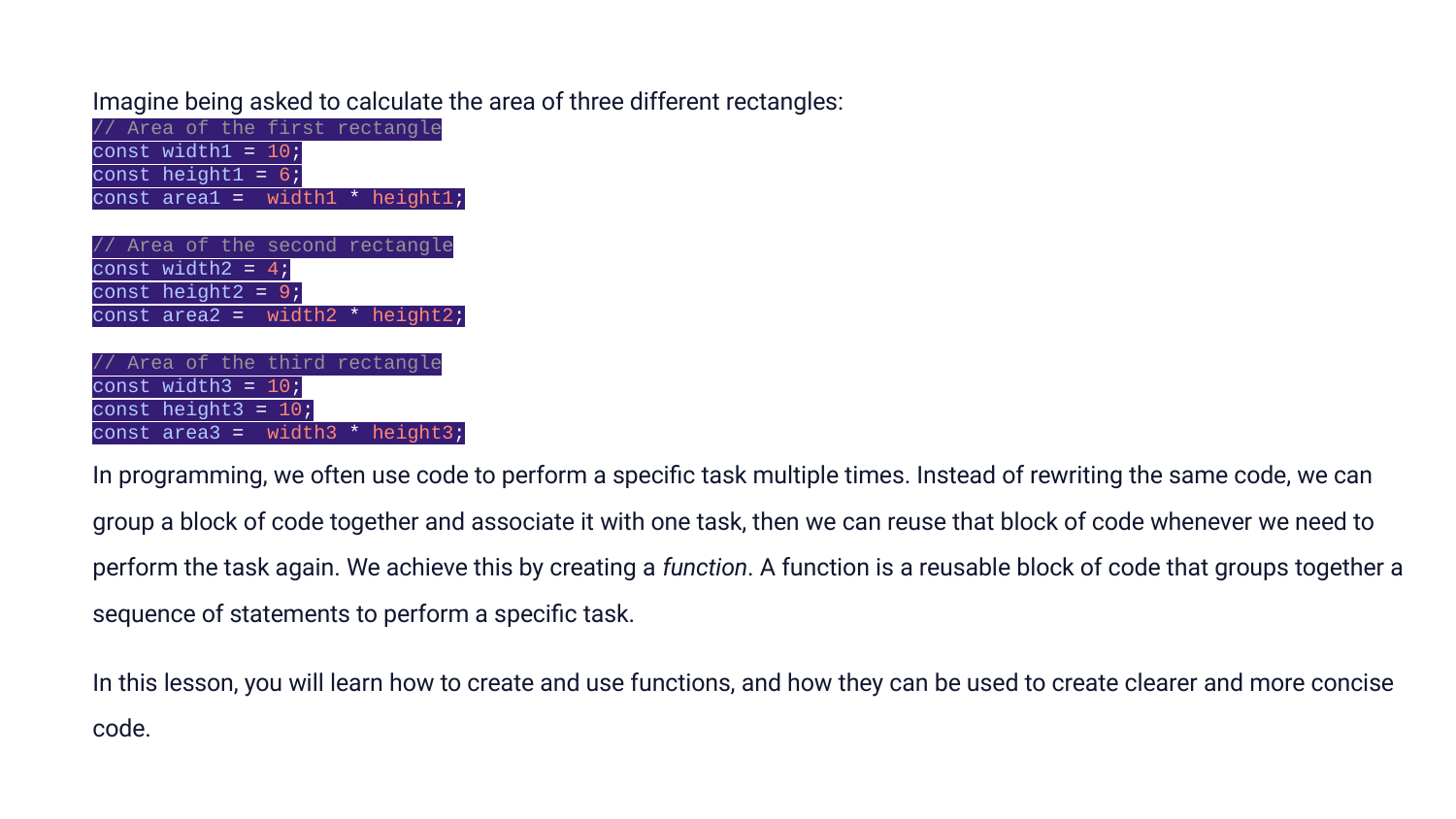

# Imagine being asked to calculate the area of three different rectangles:
// Area of the first rectangle
const width1 = 10;
const height1 = 6;
const area1 =  width1 * height1;

// Area of the second rectangle
const width2 = 4;
const height2 = 9;
const area2 =  width2 * height2;

// Area of the third rectangle
const width3 = 10;
const height3 = 10;
const area3 =  width3 * height3;
In programming, we often use code to perform a specific task multiple times. Instead of rewriting the same code, we can group a block of code together and associate it with one task, then we can reuse that block of code whenever we need to perform the task again. We achieve this by creating a function. A function is a reusable block of code that groups together a sequence of statements to perform a specific task.
In this lesson, you will learn how to create and use functions, and how they can be used to create clearer and more concise code.